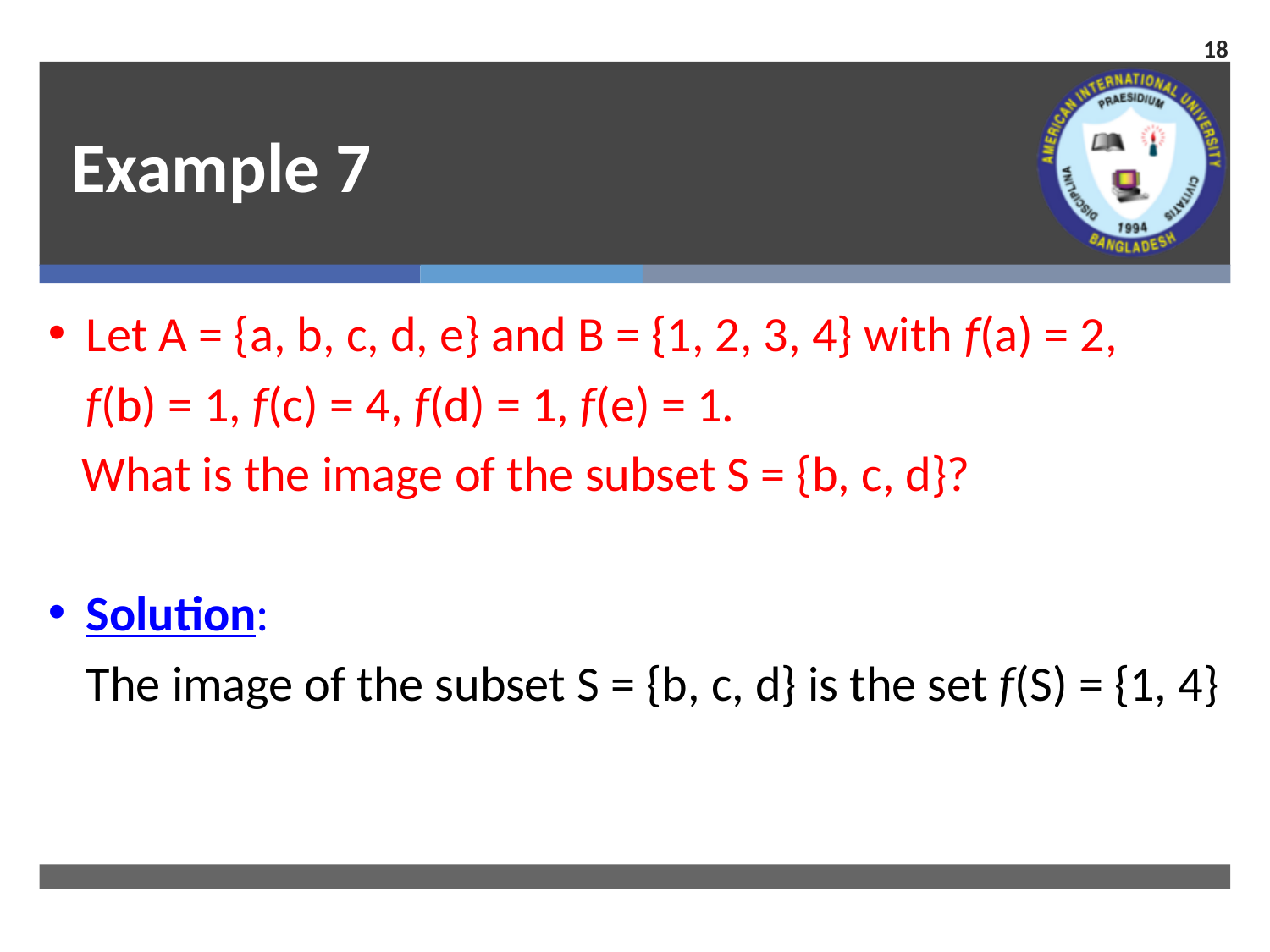

18
# Example 7
Let A = {a, b, c, d, e} and B = {1, 2, 3, 4} with f(a) = 2,
	f(b) = 1, f(c) = 4, f(d) = 1, f(e) = 1.
   What is the image of the subset S = {b, c, d}?

Solution:
	The image of the subset S = {b, c, d} is the set f(S) = {1, 4}